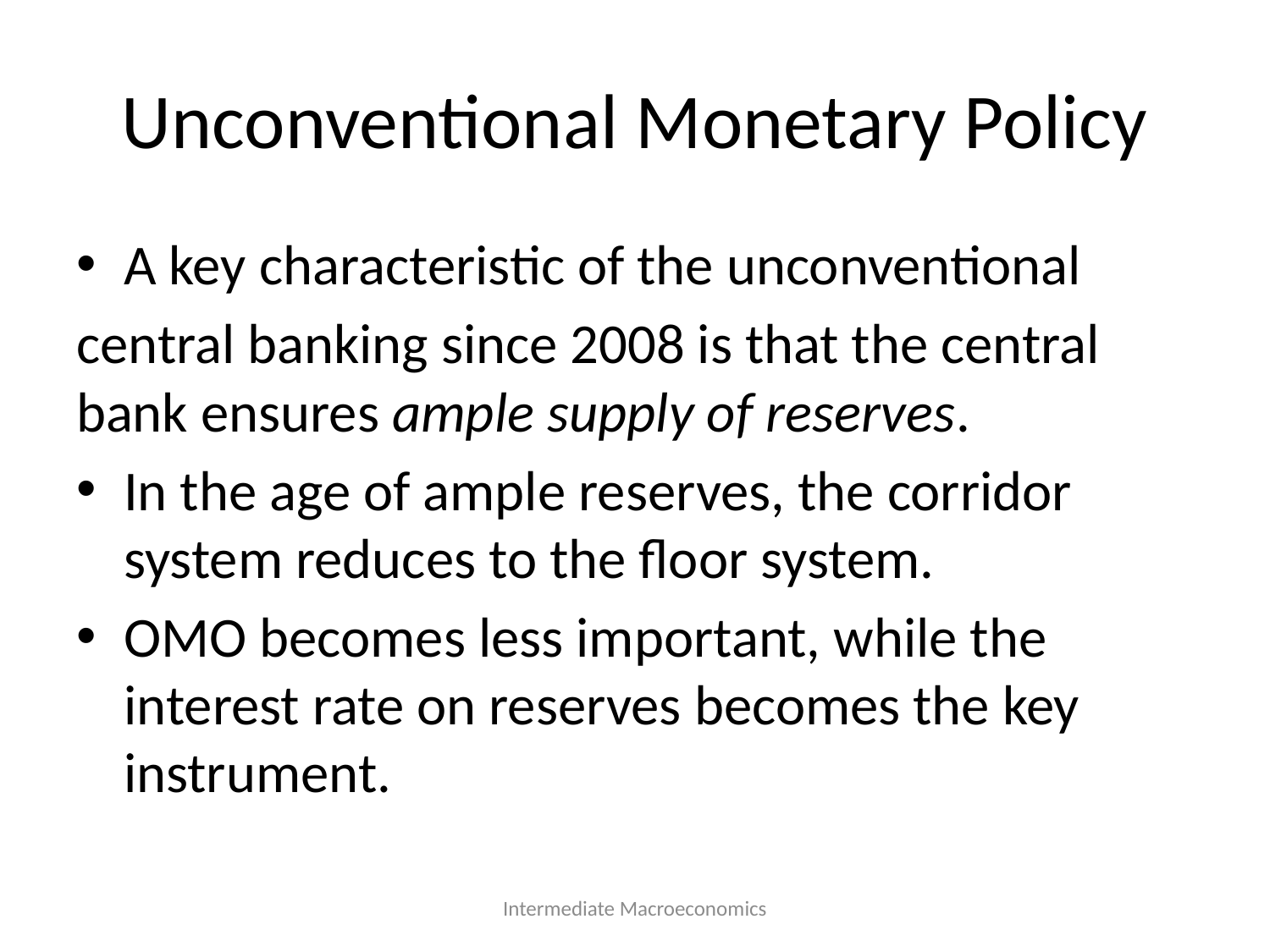

# Unconventional Monetary Policy
A key characteristic of the unconventional
central banking since 2008 is that the central bank ensures ample supply of reserves.
In the age of ample reserves, the corridor system reduces to the floor system.
OMO becomes less important, while the interest rate on reserves becomes the key instrument.
Intermediate Macroeconomics